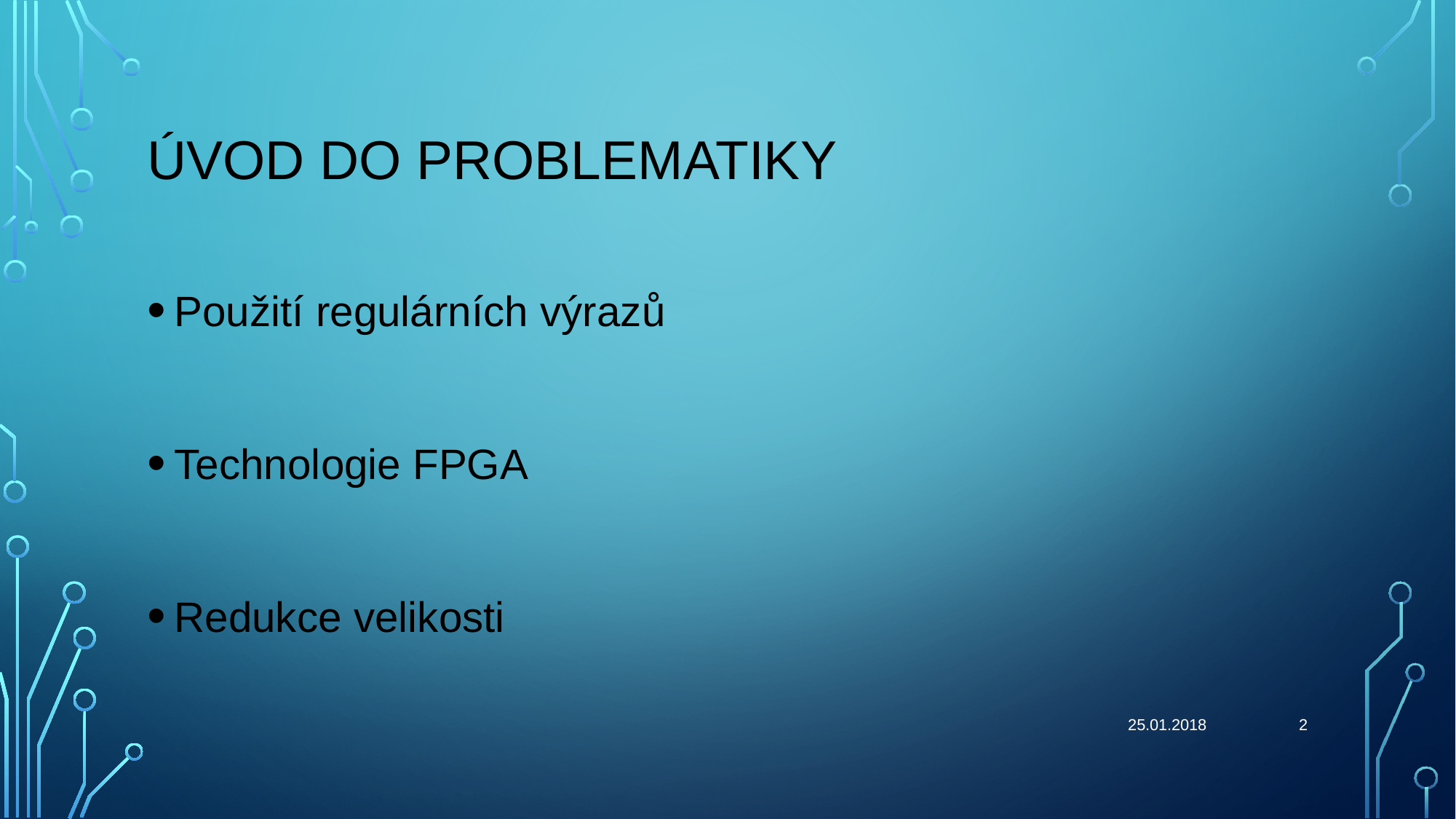

# Úvod do problematiky
Použití regulárních výrazů

Technologie FPGA

Redukce velikosti

2
25.01.2018